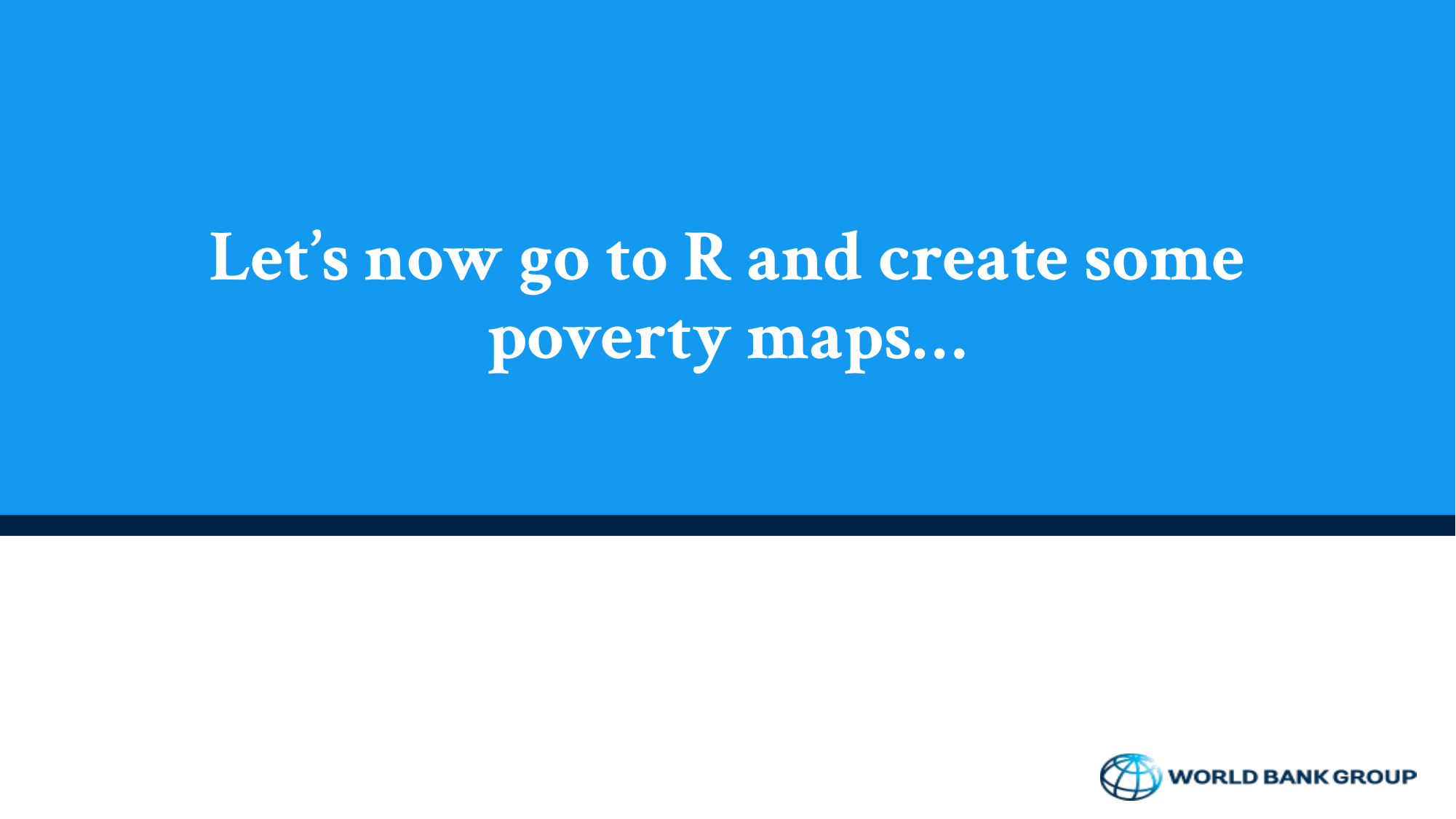

Let’s now go to R and create some poverty maps…